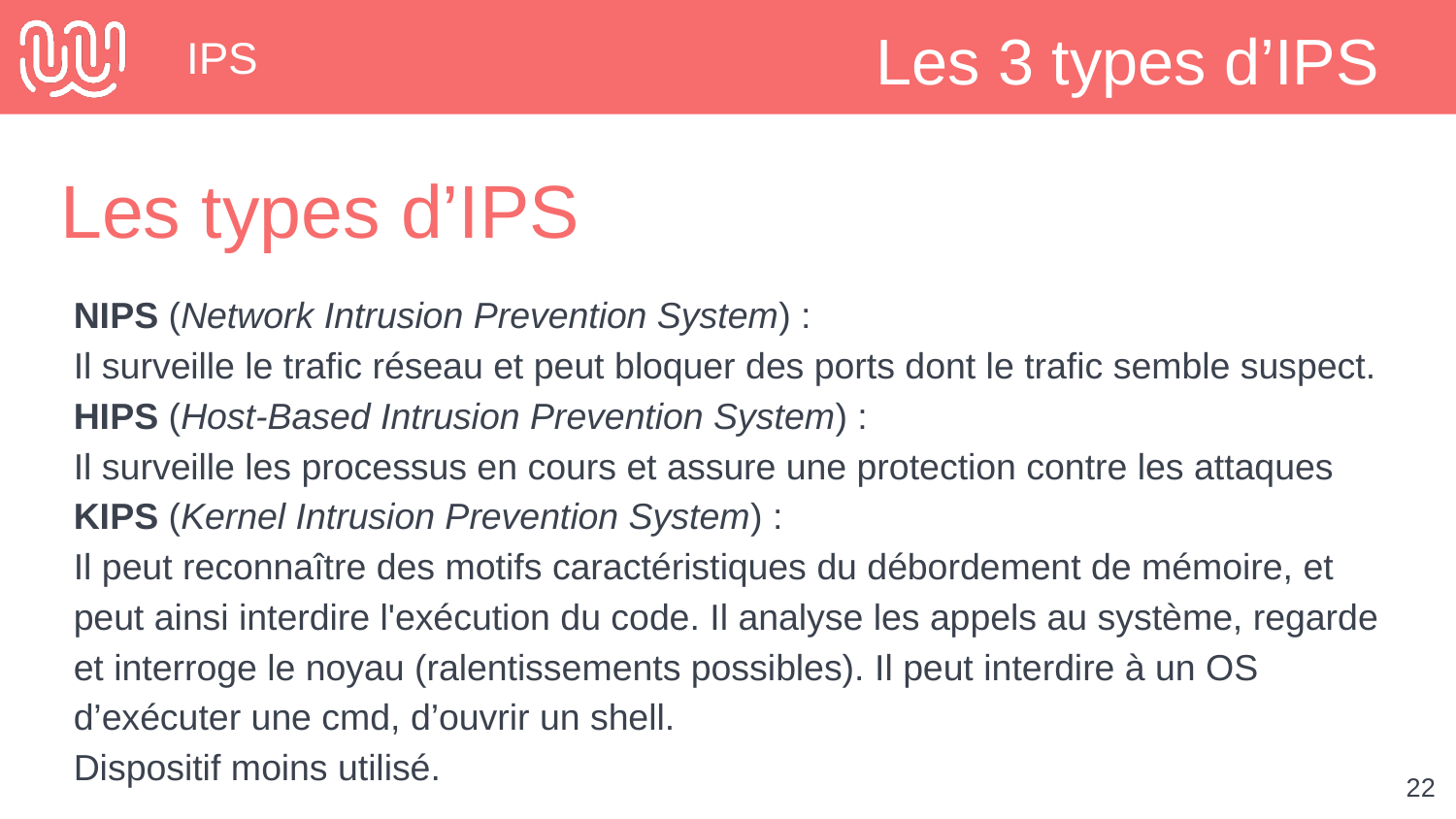

# IPS
Les 3 types d’IPS
Les types d’IPS
NIPS (Network Intrusion Prevention System) :
Il surveille le trafic réseau et peut bloquer des ports dont le trafic semble suspect.
HIPS (Host-Based Intrusion Prevention System) :
Il surveille les processus en cours et assure une protection contre les attaques
KIPS (Kernel Intrusion Prevention System) :
Il peut reconnaître des motifs caractéristiques du débordement de mémoire, et peut ainsi interdire l'exécution du code. Il analyse les appels au système, regarde et interroge le noyau (ralentissements possibles). Il peut interdire à un OS d’exécuter une cmd, d’ouvrir un shell.
Dispositif moins utilisé.
22